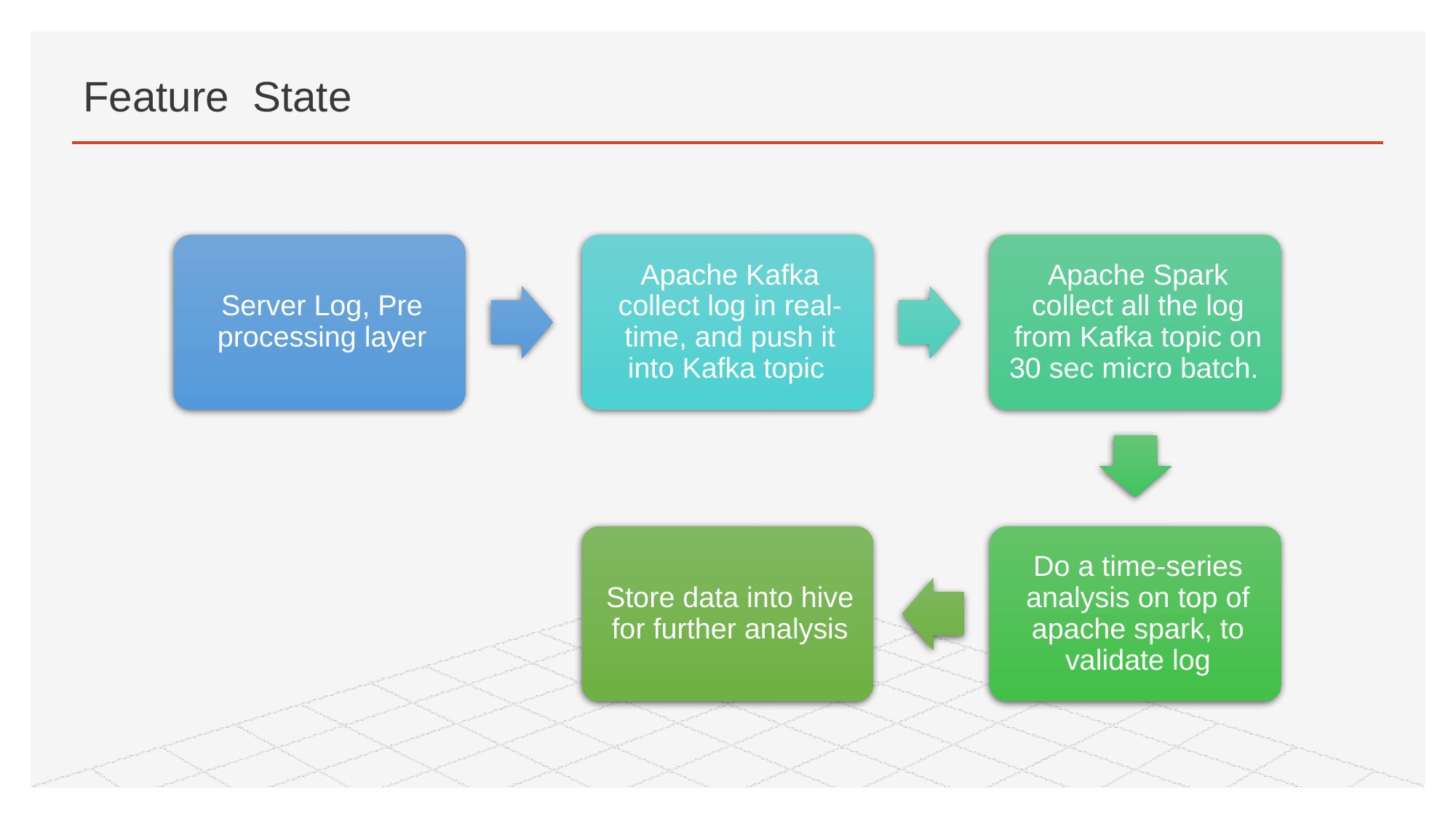

# Feature  State
Server Log, Pre processing layer

Apache Kafka collect log in real-time, and push it into Kafka topic

Apache Spark collect all the log from Kafka topic on 30 sec micro batch.

Do a time-series analysis on top of apache spark, to validate log

Store data into hive for further analysis